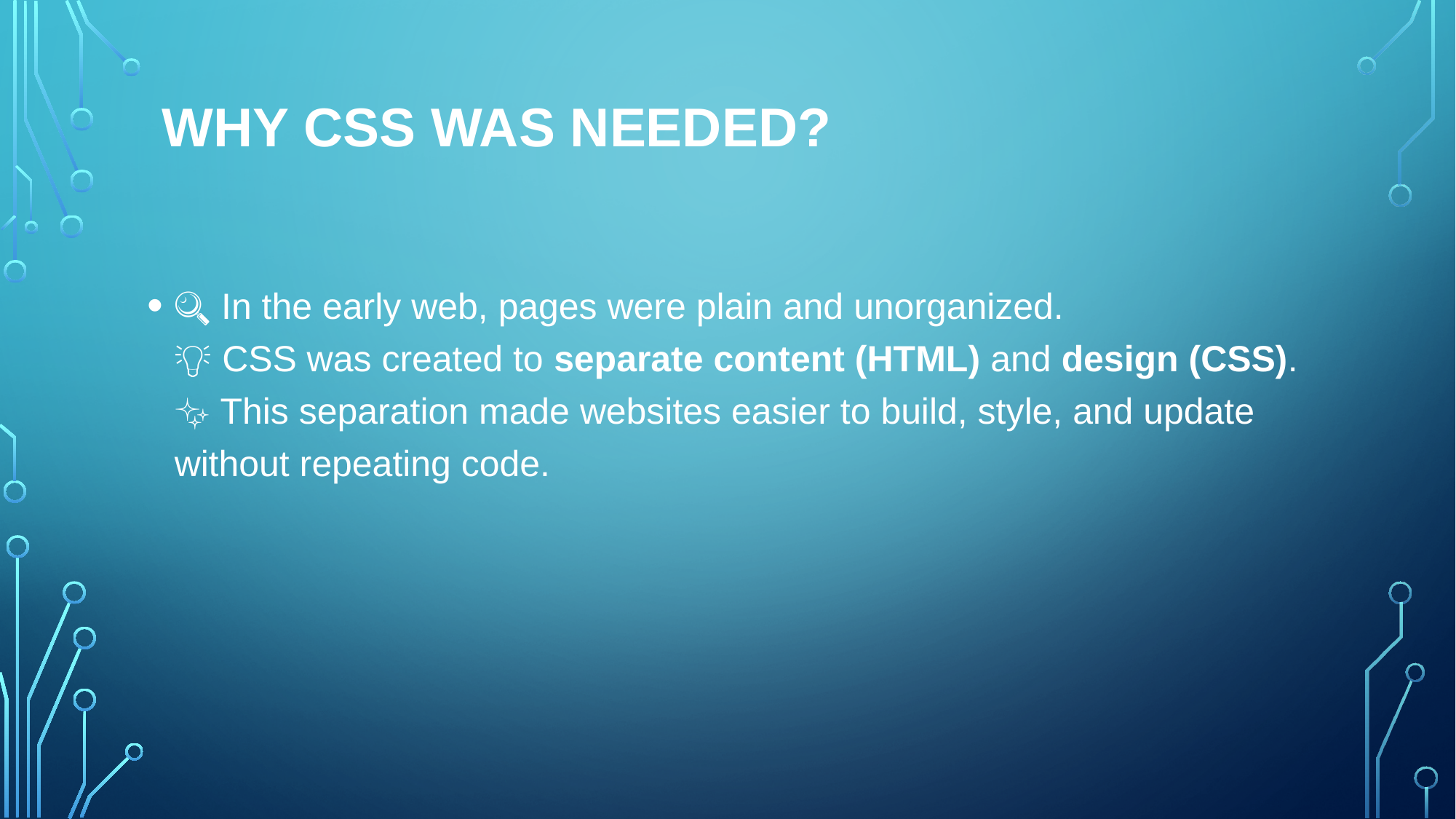

# Why CSS Was Needed?
🔍 In the early web, pages were plain and unorganized.
💡 CSS was created to separate content (HTML) and design (CSS).
✨ This separation made websites easier to build, style, and update without repeating code.